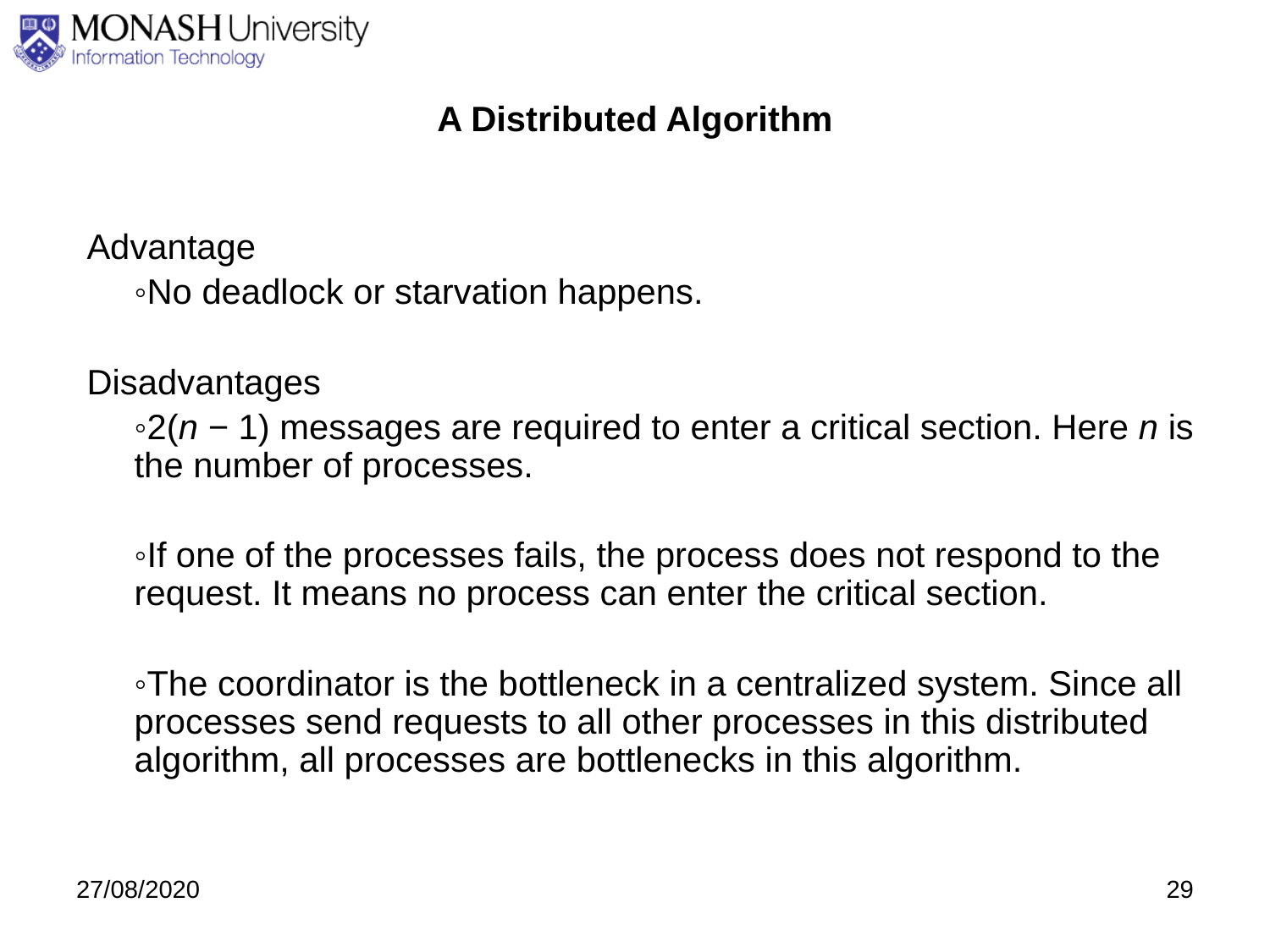

# A Distributed Algorithm
Advantage
	◦No deadlock or starvation happens.

Disadvantages
	◦2(n − 1) messages are required to enter a critical section. Here n is the number of processes.

	◦If one of the processes fails, the process does not respond to the request. It means no process can enter the critical section.

	◦The coordinator is the bottleneck in a centralized system. Since all processes send requests to all other processes in this distributed algorithm, all processes are bottlenecks in this algorithm.
27/08/2020
29